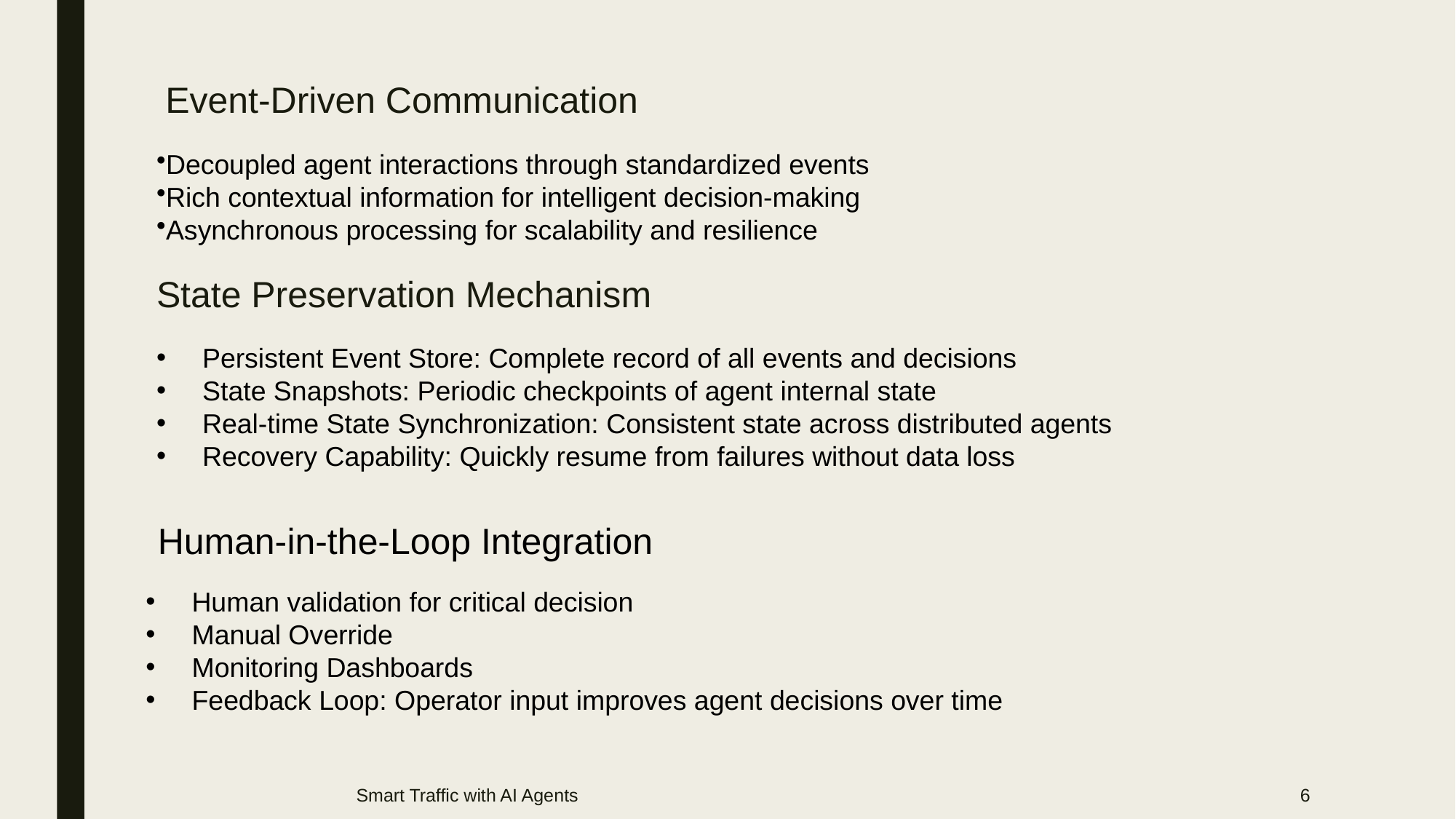

# Event-Driven Communication

Decoupled agent interactions through standardized events
Rich contextual information for intelligent decision-making
Asynchronous processing for scalability and resilience
State Preservation Mechanism
Persistent Event Store: Complete record of all events and decisions
State Snapshots: Periodic checkpoints of agent internal state
Real-time State Synchronization: Consistent state across distributed agents
Recovery Capability: Quickly resume from failures without data loss

Human-in-the-Loop Integration
Human validation for critical decision
Manual Override
Monitoring Dashboards
Feedback Loop: Operator input improves agent decisions over time
Smart Traffic with AI Agents
6